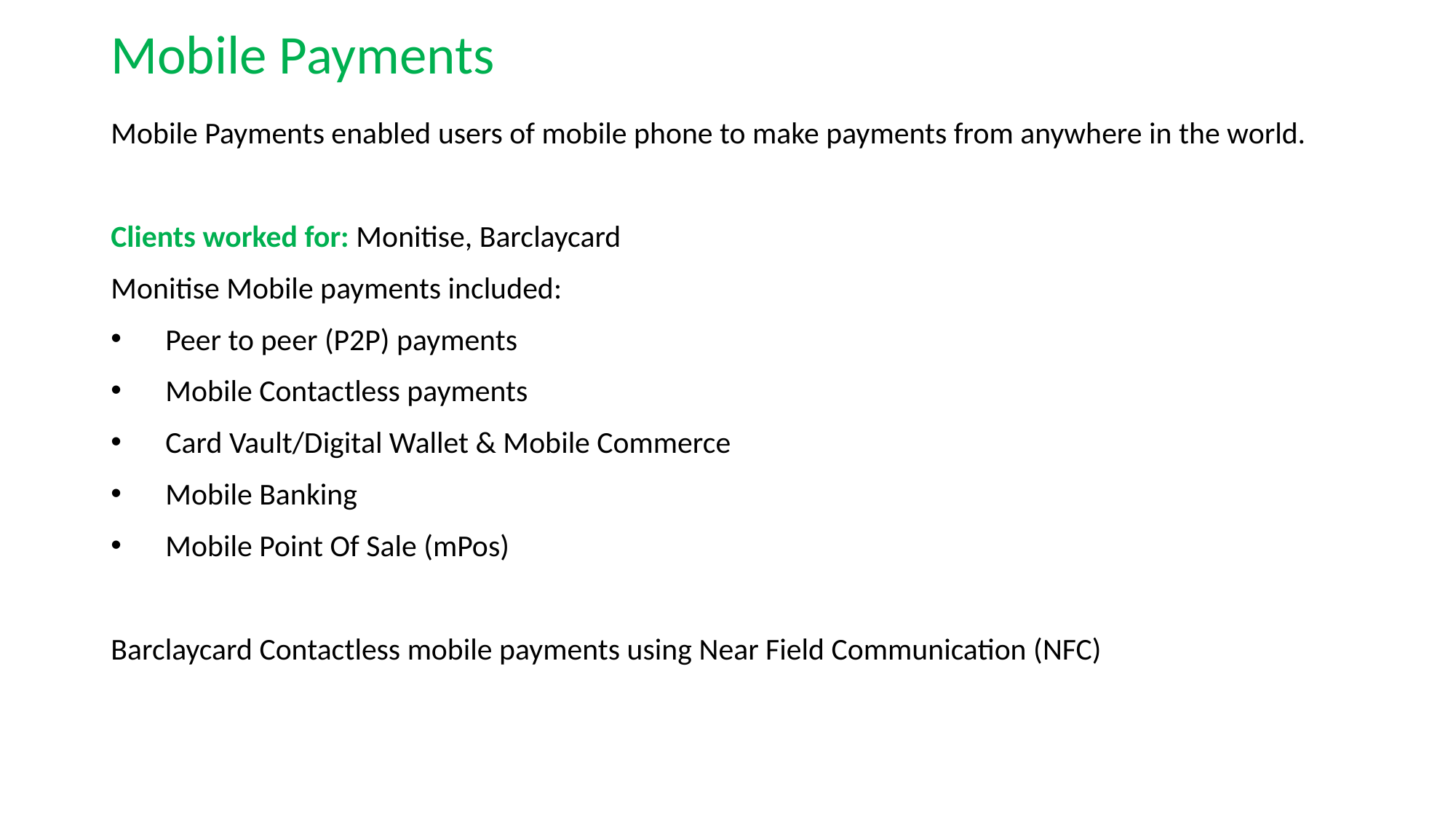

# Mobile Payments
Mobile Payments enabled users of mobile phone to make payments from anywhere in the world.

Clients worked for: Monitise, Barclaycard
Monitise Mobile payments included:
Peer to peer (P2P) payments
Mobile Contactless payments
Card Vault/Digital Wallet & Mobile Commerce
Mobile Banking
Mobile Point Of Sale (mPos)

Barclaycard Contactless mobile payments using Near Field Communication (NFC)